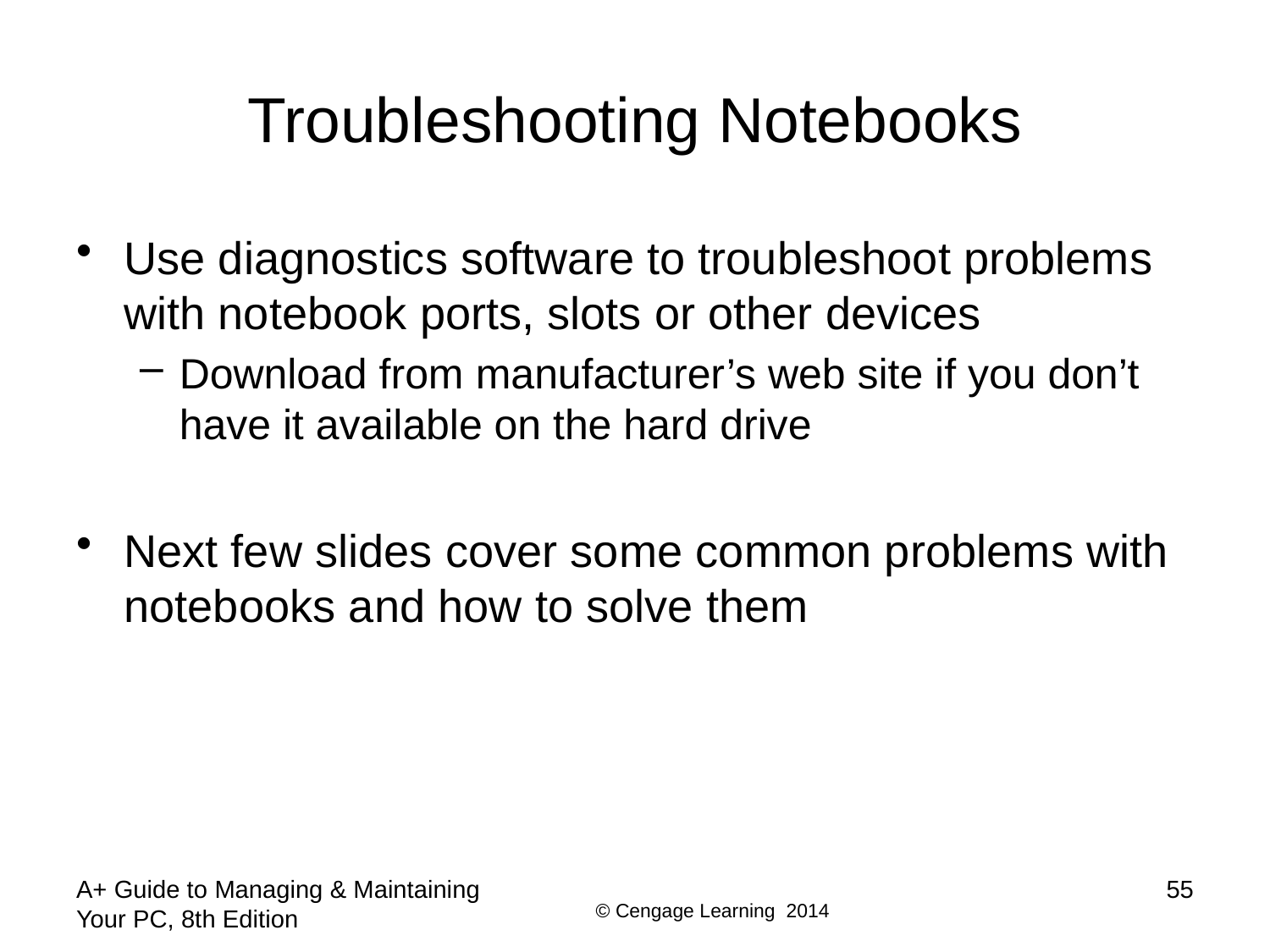

# Troubleshooting Notebooks
Use diagnostics software to troubleshoot problems with notebook ports, slots or other devices
Download from manufacturer’s web site if you don’t have it available on the hard drive

Next few slides cover some common problems with notebooks and how to solve them
A+ Guide to Managing & Maintaining Your PC, 8th Edition
55